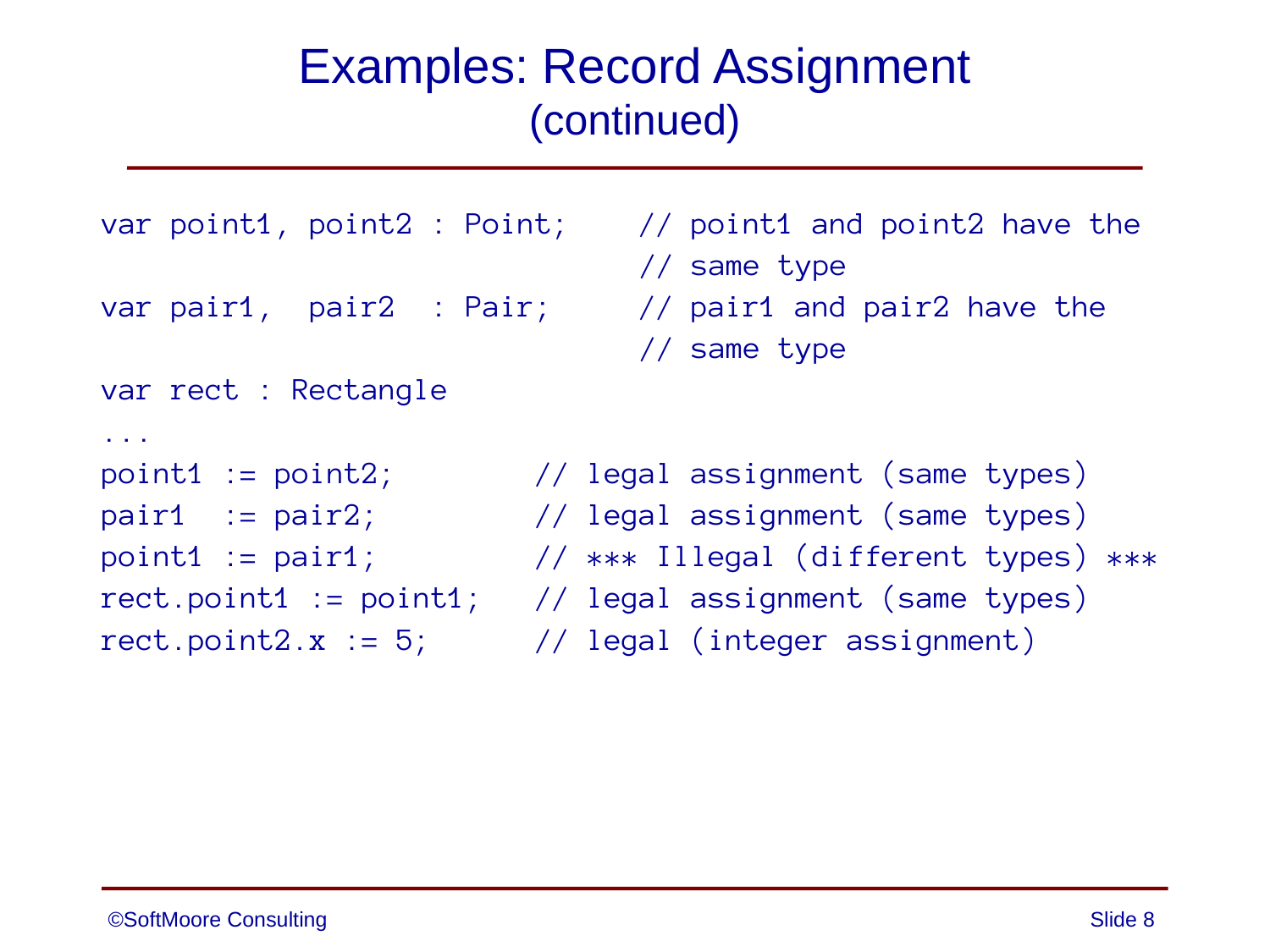

# Examples: Record Assignment (continued)
var point1, point2 : Point;    // point1 and point2 have the
                               // same type
var pair1,  pair2  : Pair;     // pair1 and pair2 have the
                               // same type
var rect : Rectangle
...
point1 := point2;        // legal assignment (same types)
pair1  := pair2;         // legal assignment (same types)
point1 := pair1;         // *** Illegal (different types) ***
rect.point1 := point1;   // legal assignment (same types)
rect.point2.x := 5;      // legal (integer assignment)
©SoftMoore Consulting
Slide 8